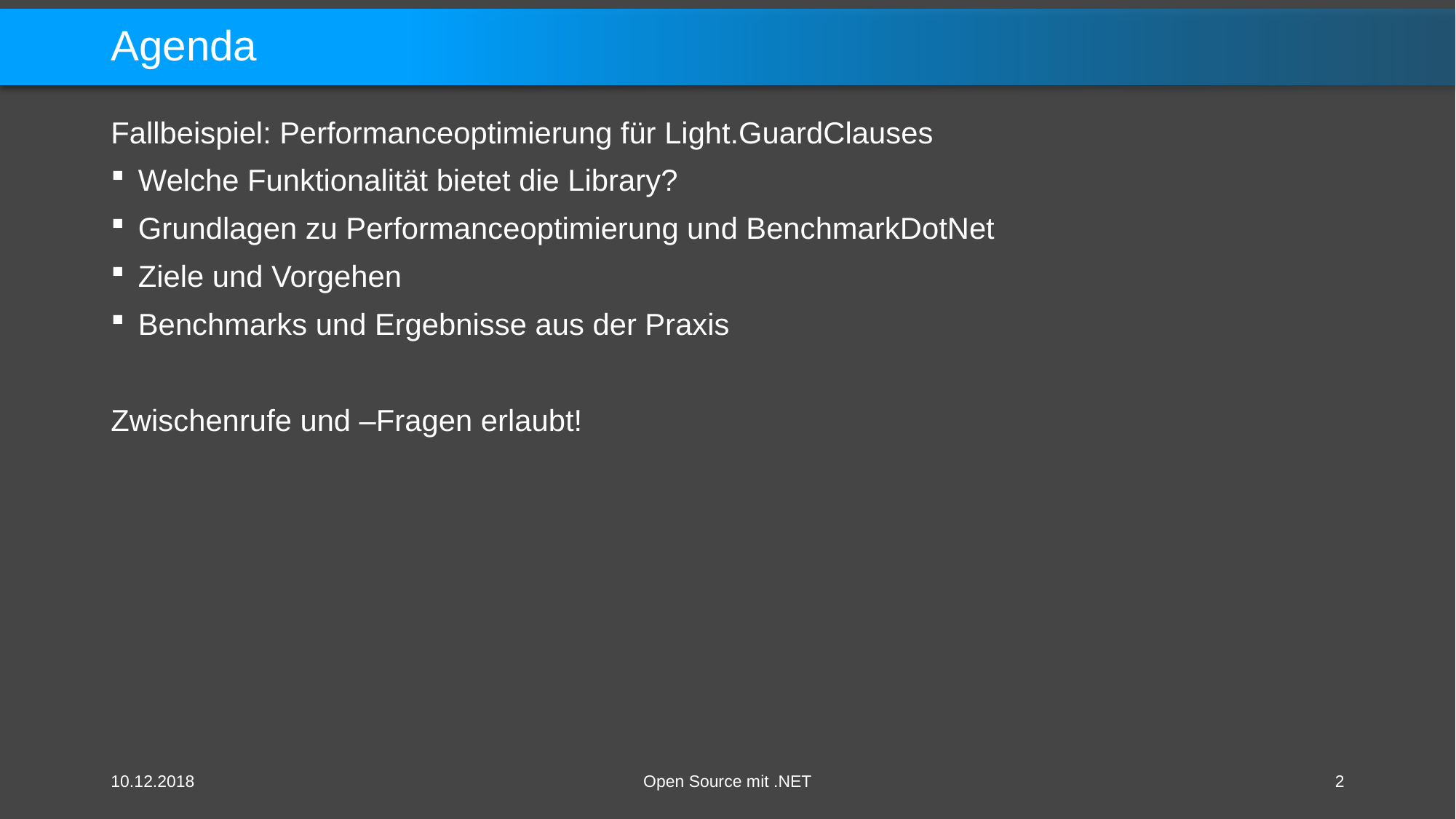

# Agenda
Fallbeispiel: Performanceoptimierung für Light.GuardClauses
Welche Funktionalität bietet die Library?
Grundlagen zu Performanceoptimierung und BenchmarkDotNet
Ziele und Vorgehen
Benchmarks und Ergebnisse aus der Praxis

Zwischenrufe und –Fragen erlaubt!

10.12.2018
Open Source mit .NET
2